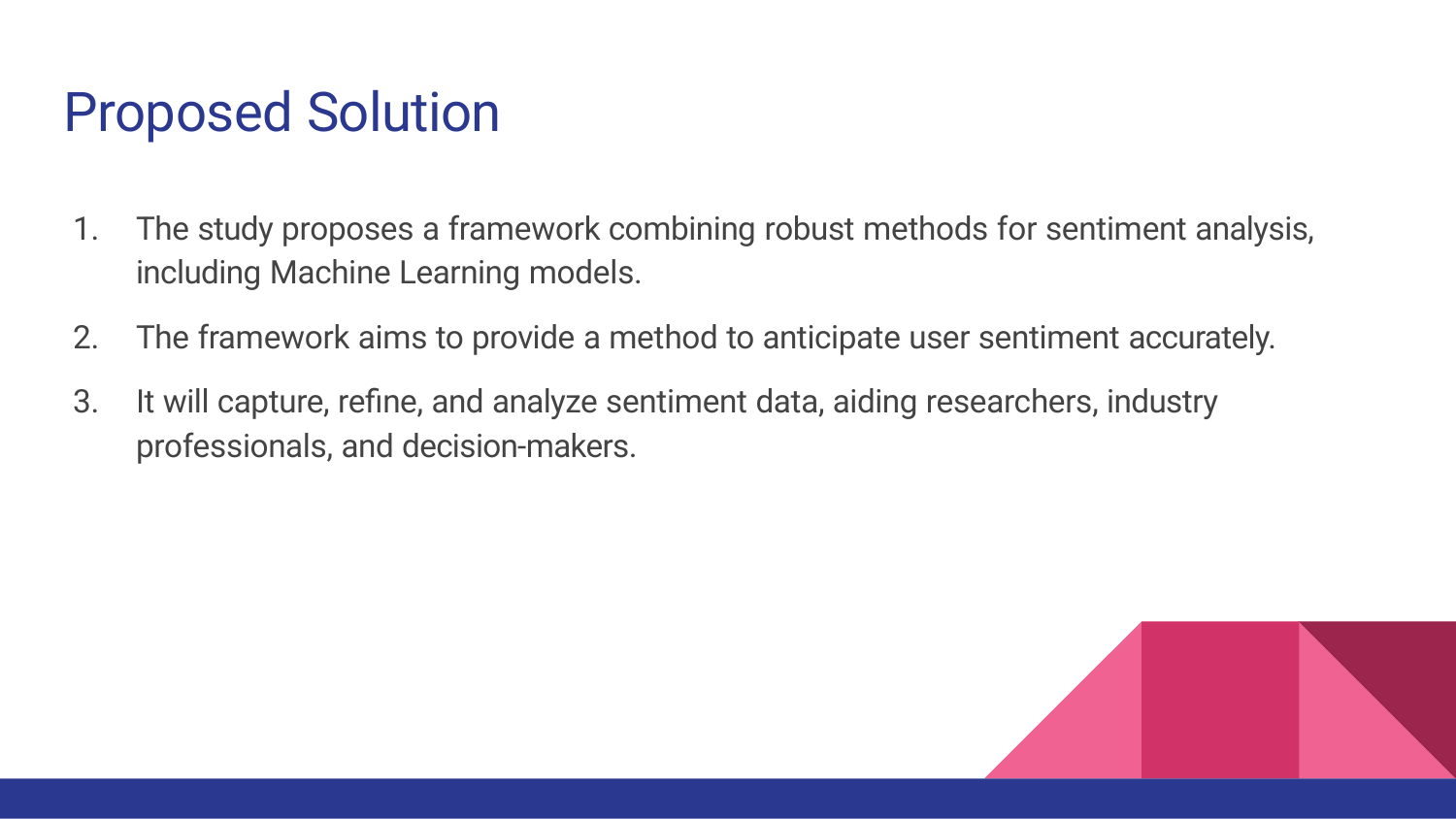

# Proposed Solution
The study proposes a framework combining robust methods for sentiment analysis,  including Machine Learning models.
The framework aims to provide a method to anticipate user sentiment accurately.
It will capture, reﬁne, and analyze sentiment data, aiding researchers, industry  professionals, and decision-makers.